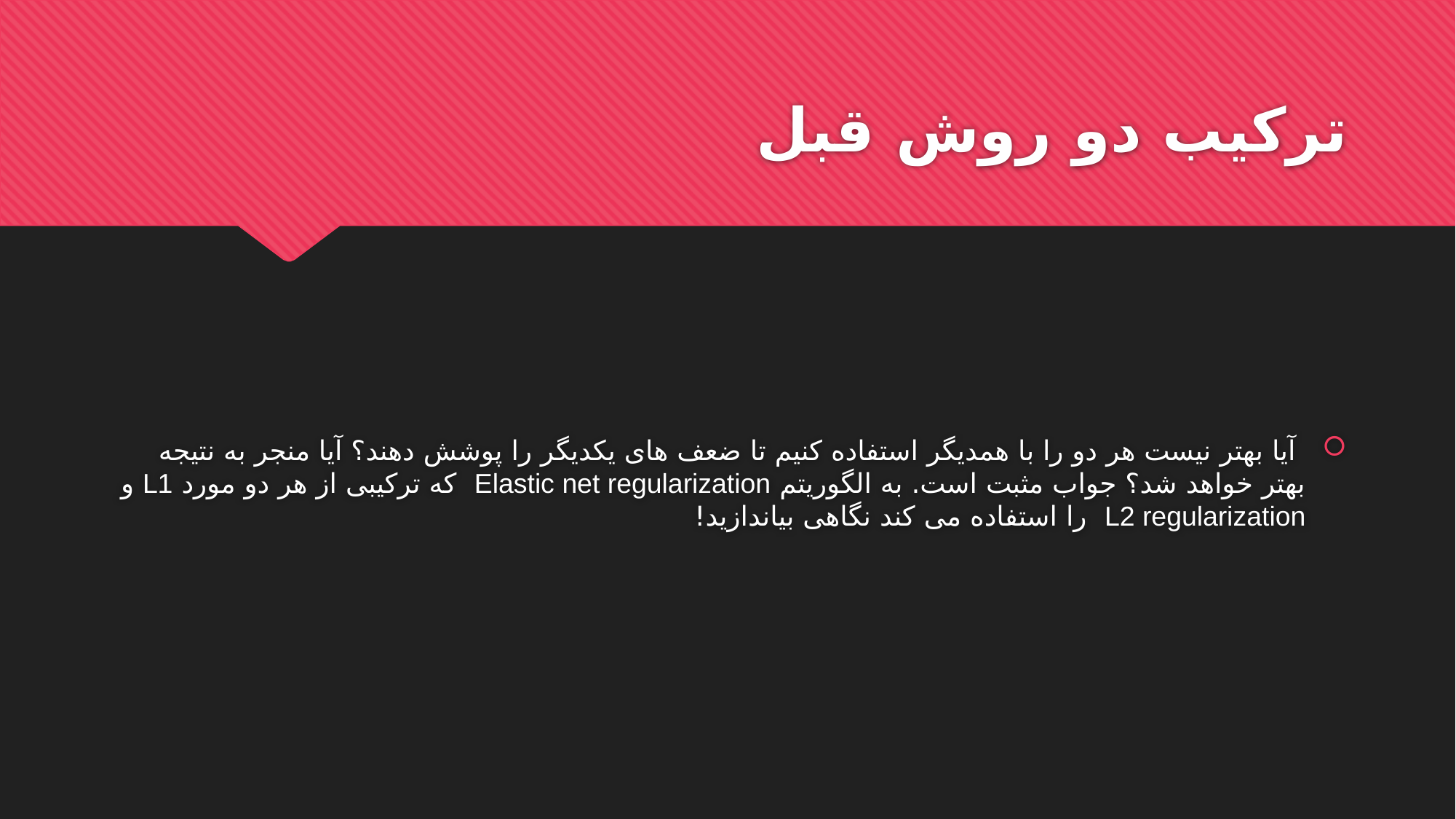

# ترکیب دو روش قبل
 آیا بهتر نیست هر دو را با همدیگر استفاده کنیم تا ضعف های یکدیگر را پوشش دهند؟ آیا منجر به نتیجه بهتر خواهد شد؟ جواب مثبت است. به الگوریتم Elastic net regularization  که ترکیبی از هر دو مورد L1 و L2 regularization  را استفاده می کند نگاهی بیاندازید!